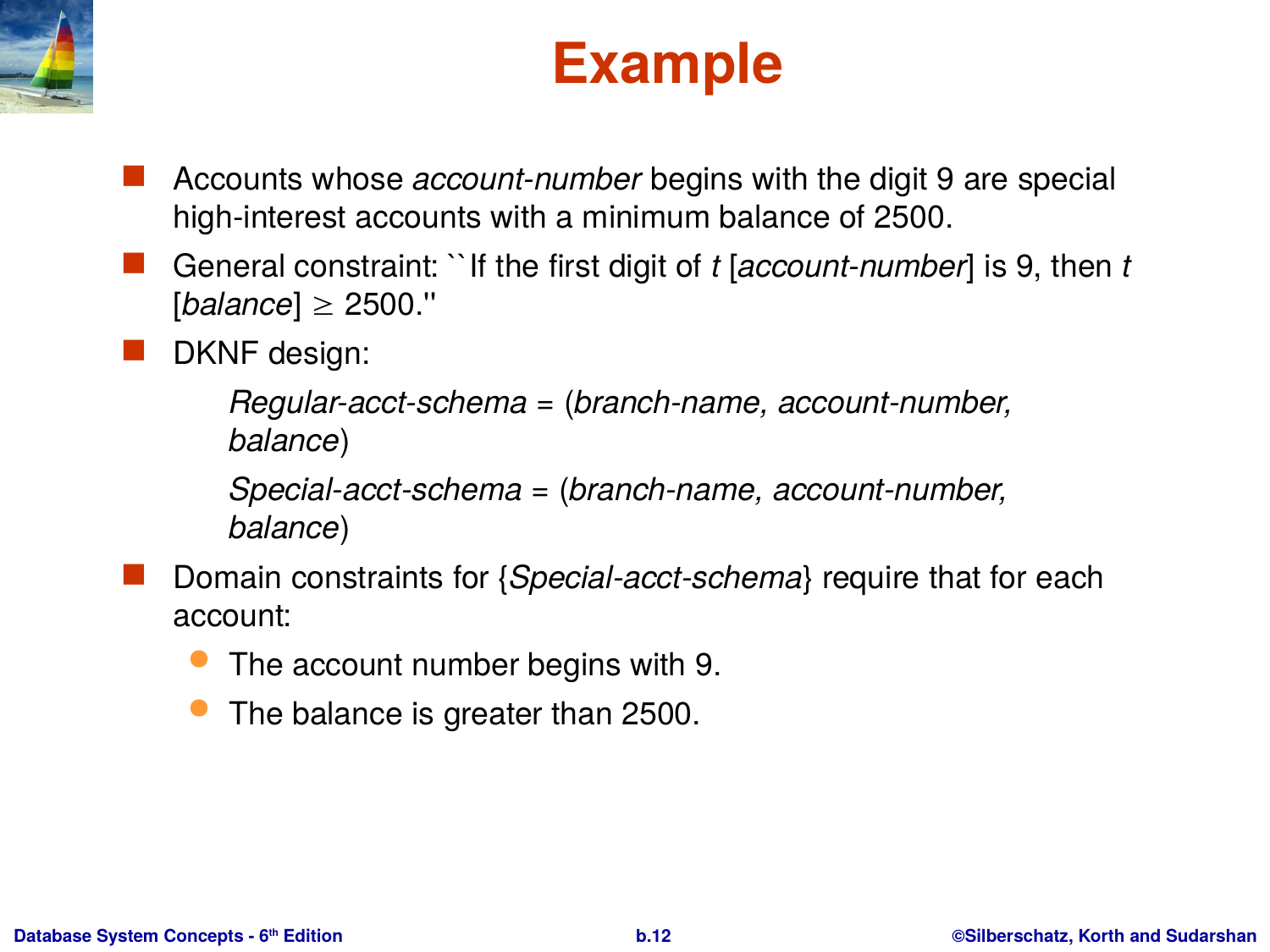

# Example
Accounts whose account-number begins with the digit 9 are special high-interest accounts with a minimum balance of 2500.
General constraint: ``If the first digit of t [account-number] is 9, then t [balance] ≥ 2500.''
DKNF design:
	Regular-acct-schema = (branch-name, account-number, balance)
	Special-acct-schema = (branch-name, account-number, balance)
Domain constraints for {Special-acct-schema} require that for each account:
The account number begins with 9.
The balance is greater than 2500.